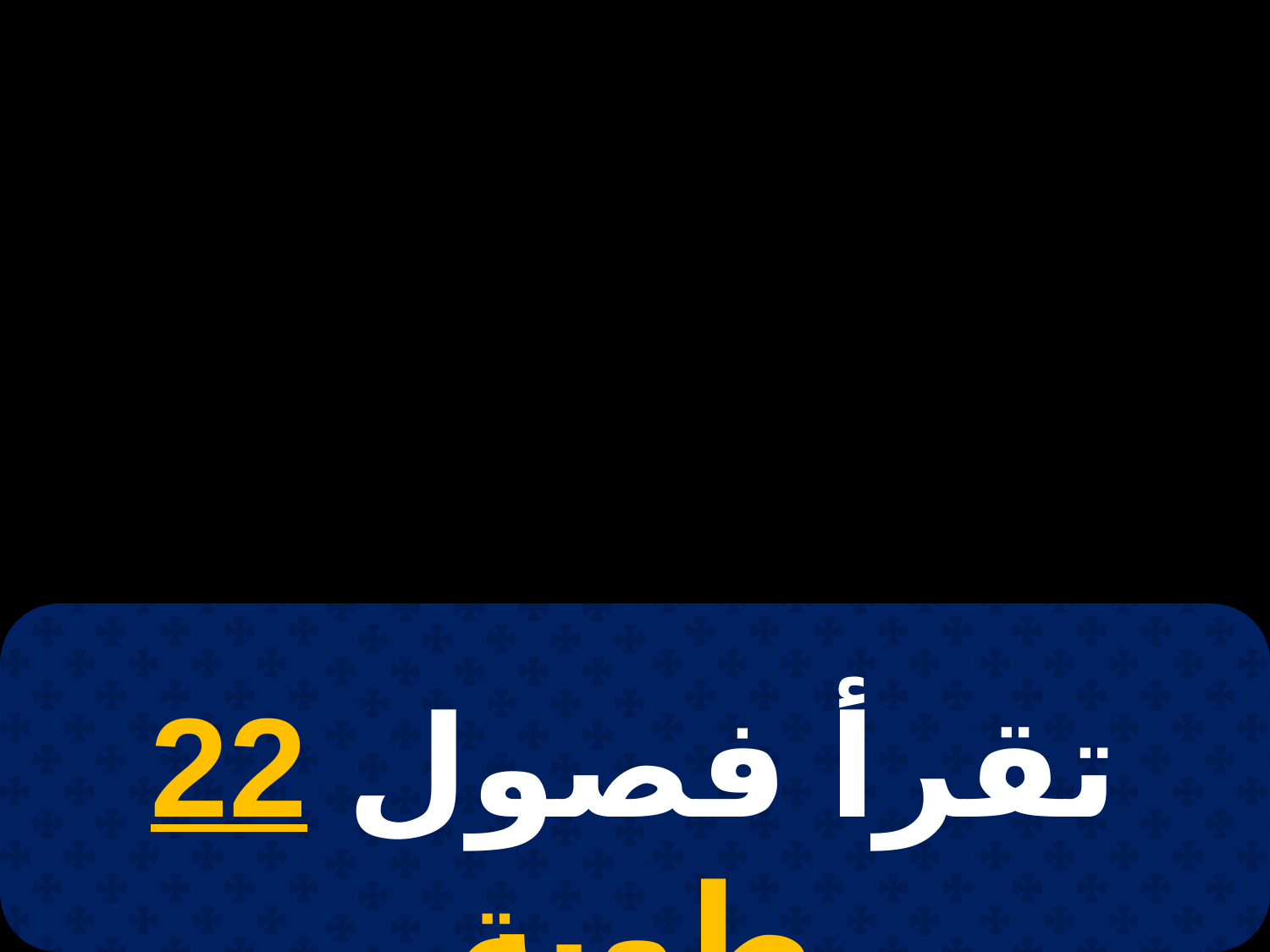

# 9 برمودة
تقرأ فصول 22 طوبة